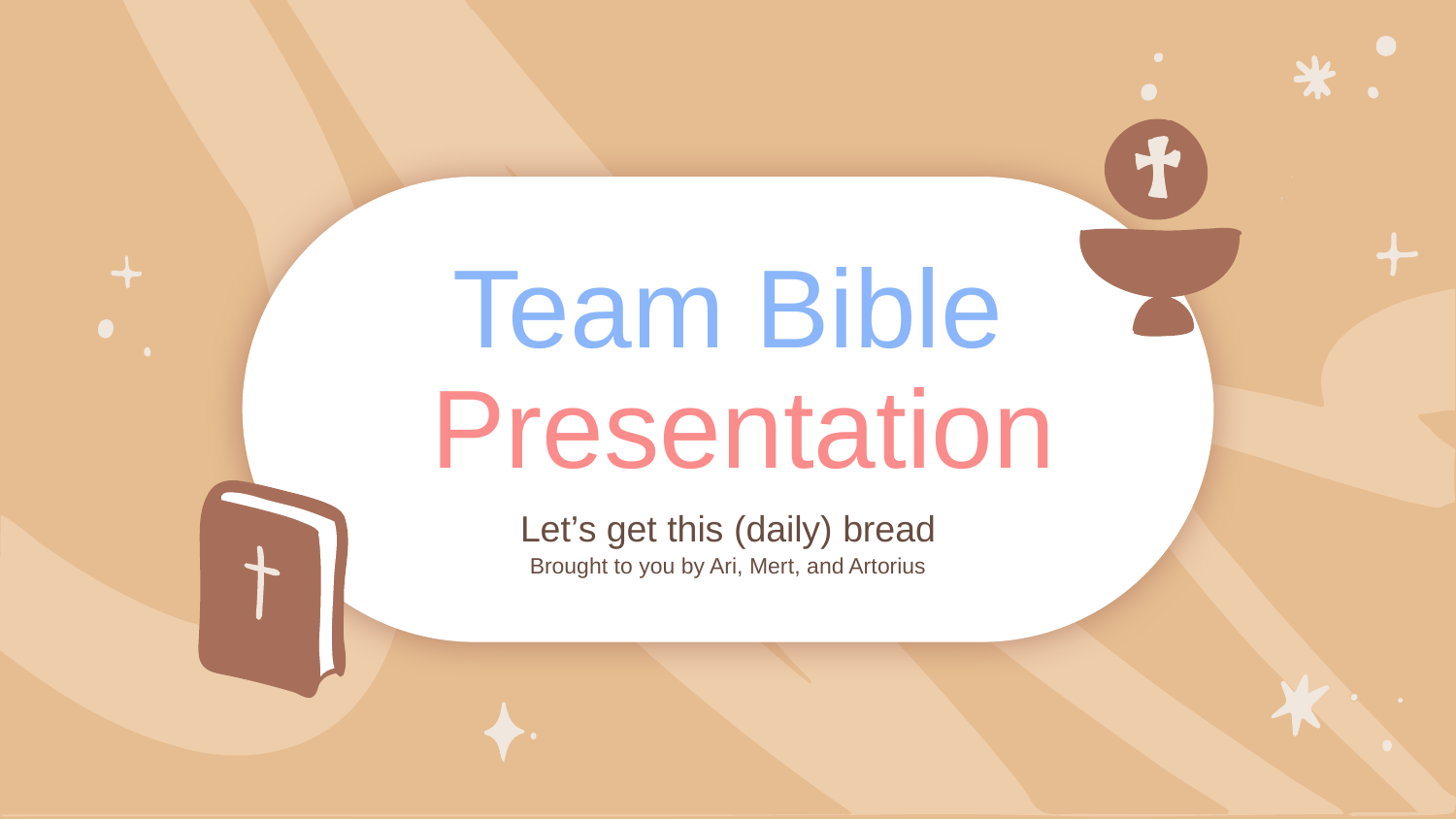

# Team Bible
 Presentation

Let’s get this (daily) bread

Brought to you by Ari, Mert, and Artorius